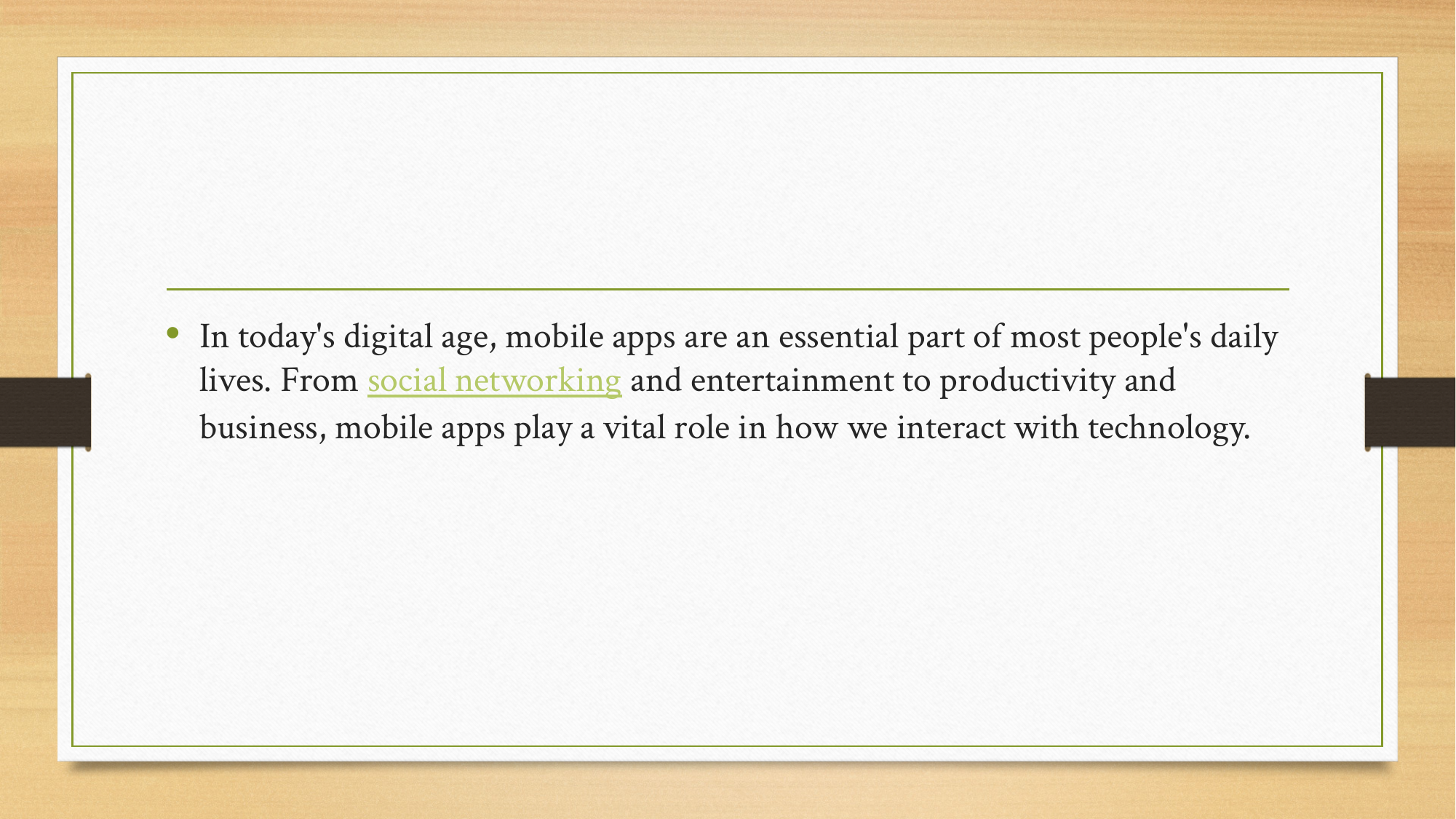

#
In today's digital age, mobile apps are an essential part of most people's daily lives. From social networking and entertainment to productivity and business, mobile apps play a vital role in how we interact with technology.